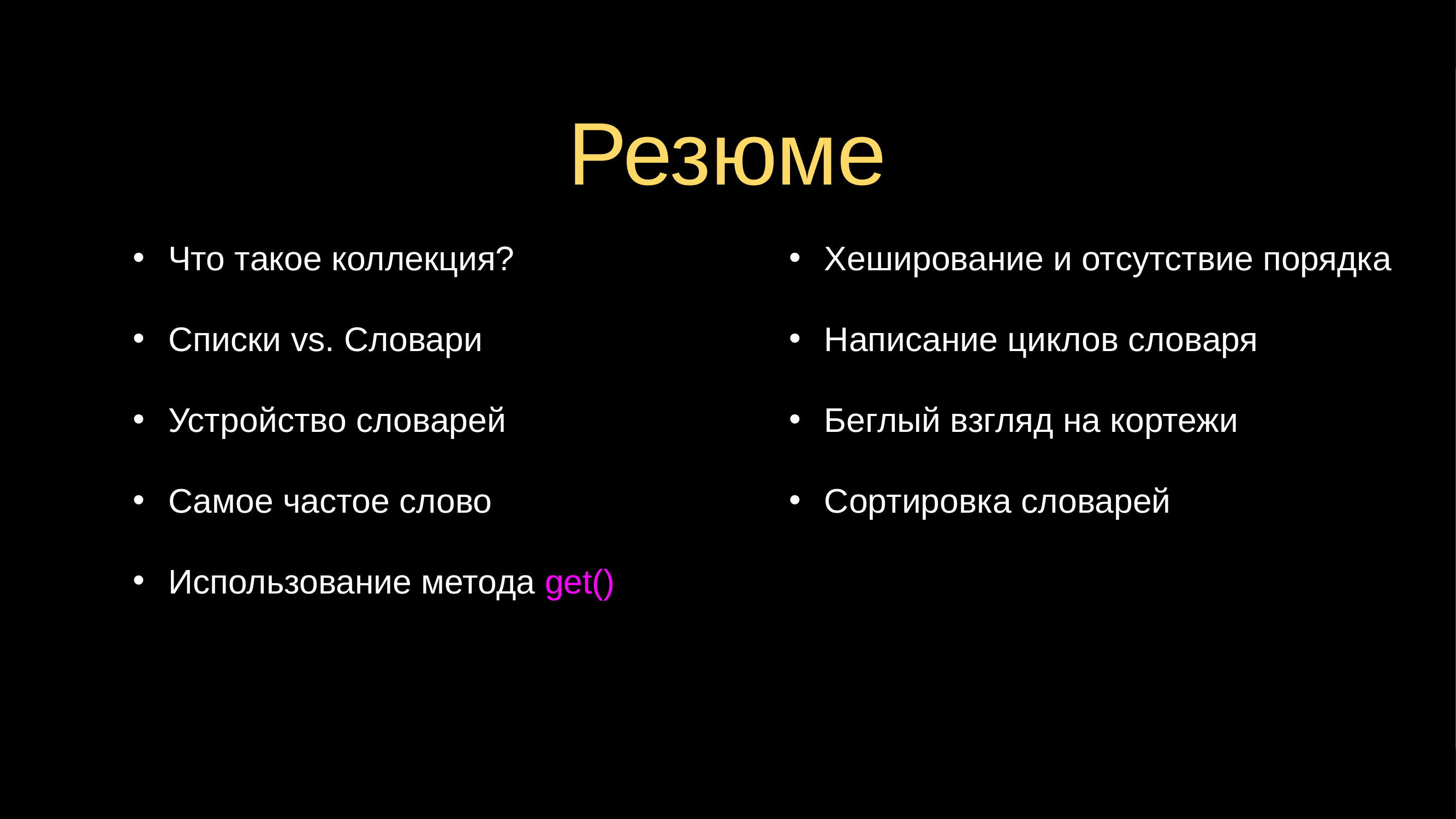

# Резюме
Что такое коллекция?
Списки vs. Словари
Устройство словарей
Самое частое слово
Использование метода get()

Хеширование и отсутствие порядка
Написание циклов словаря
Беглый взгляд на кортежи
Сортировка словарей